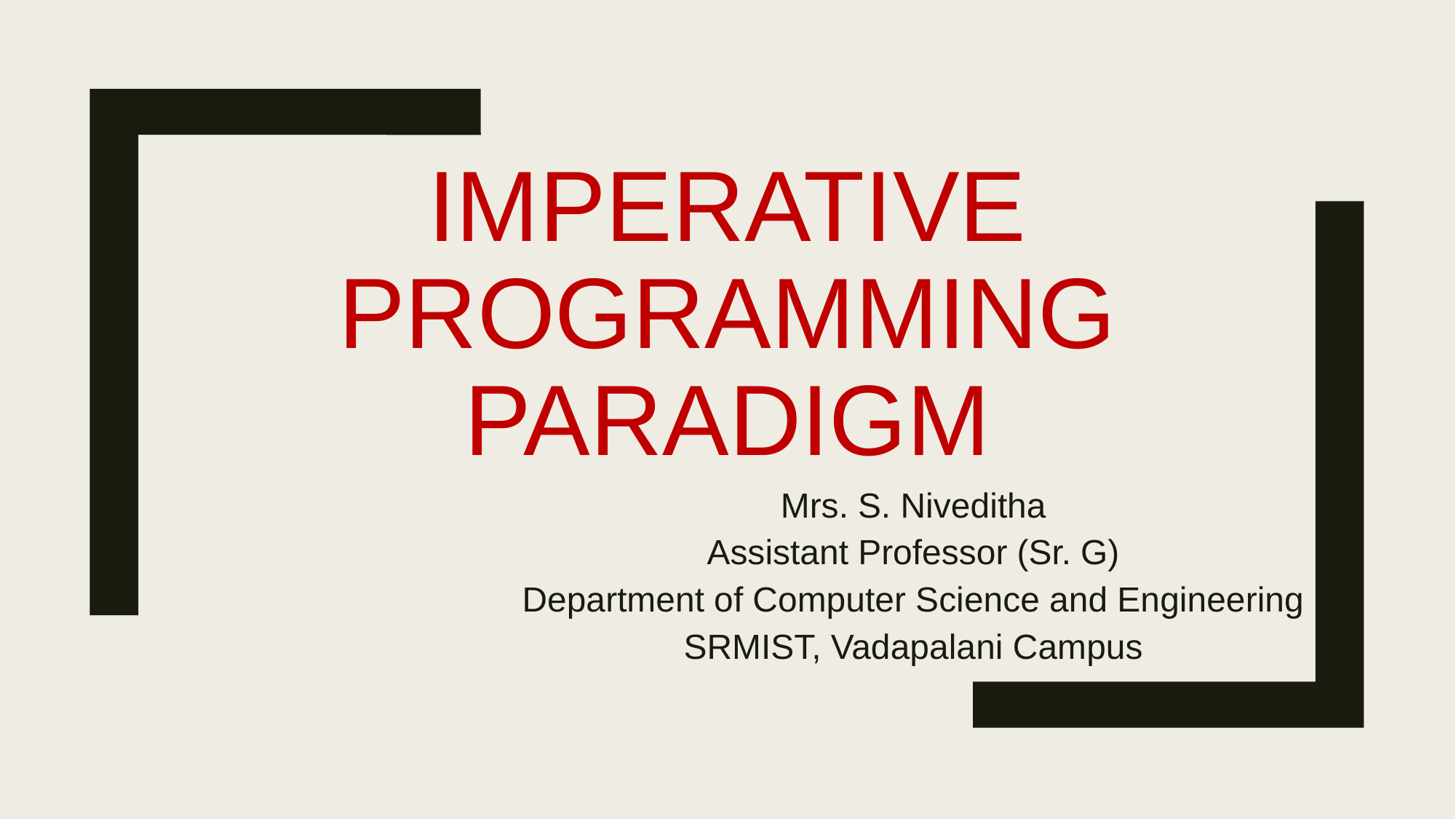

# IMPERATIVE PROGRAMMING PARADIGM
Mrs. S. Niveditha
Assistant Professor (Sr. G)
Department of Computer Science and Engineering
SRMIST, Vadapalani Campus